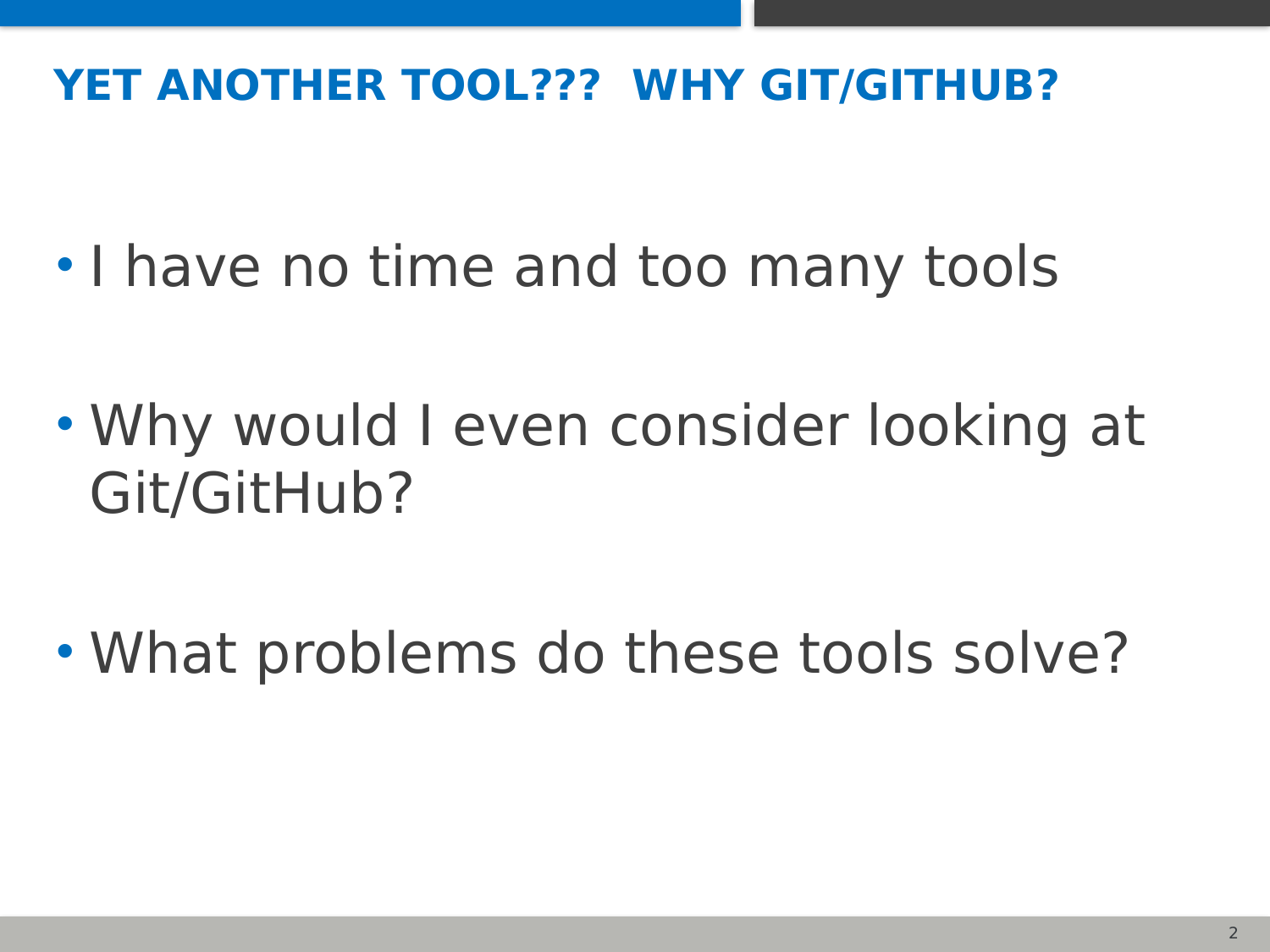

# Yet another tool???  Why git/github?

I have no time and too many tools

Why would I even consider looking at Git/GitHub?

What problems do these tools solve?